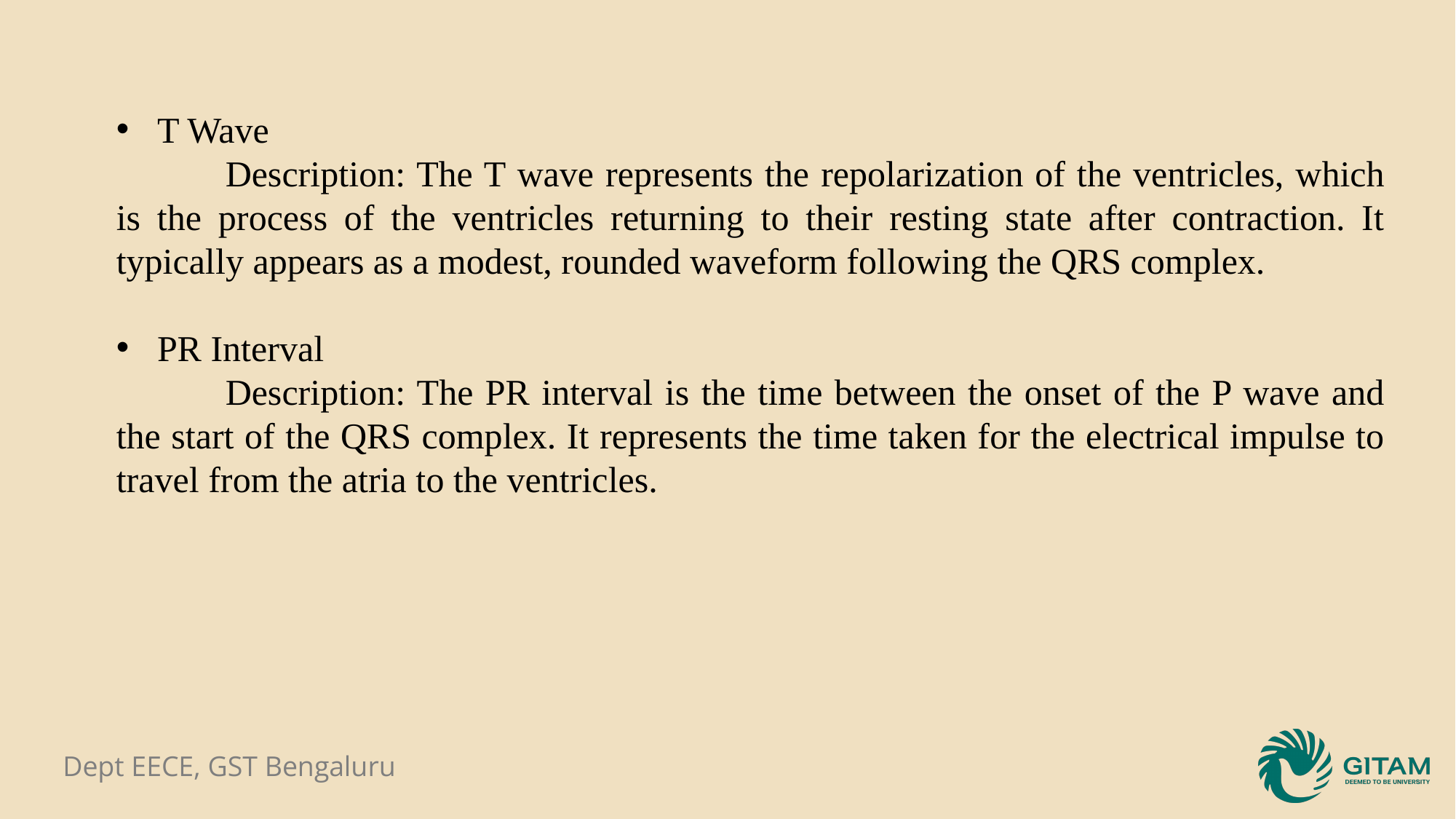

T Wave
	Description: The T wave represents the repolarization of the ventricles, which is the process of the ventricles returning to their resting state after contraction. It typically appears as a modest, rounded waveform following the QRS complex.

PR Interval
	Description: The PR interval is the time between the onset of the P wave and the start of the QRS complex. It represents the time taken for the electrical impulse to travel from the atria to the ventricles.